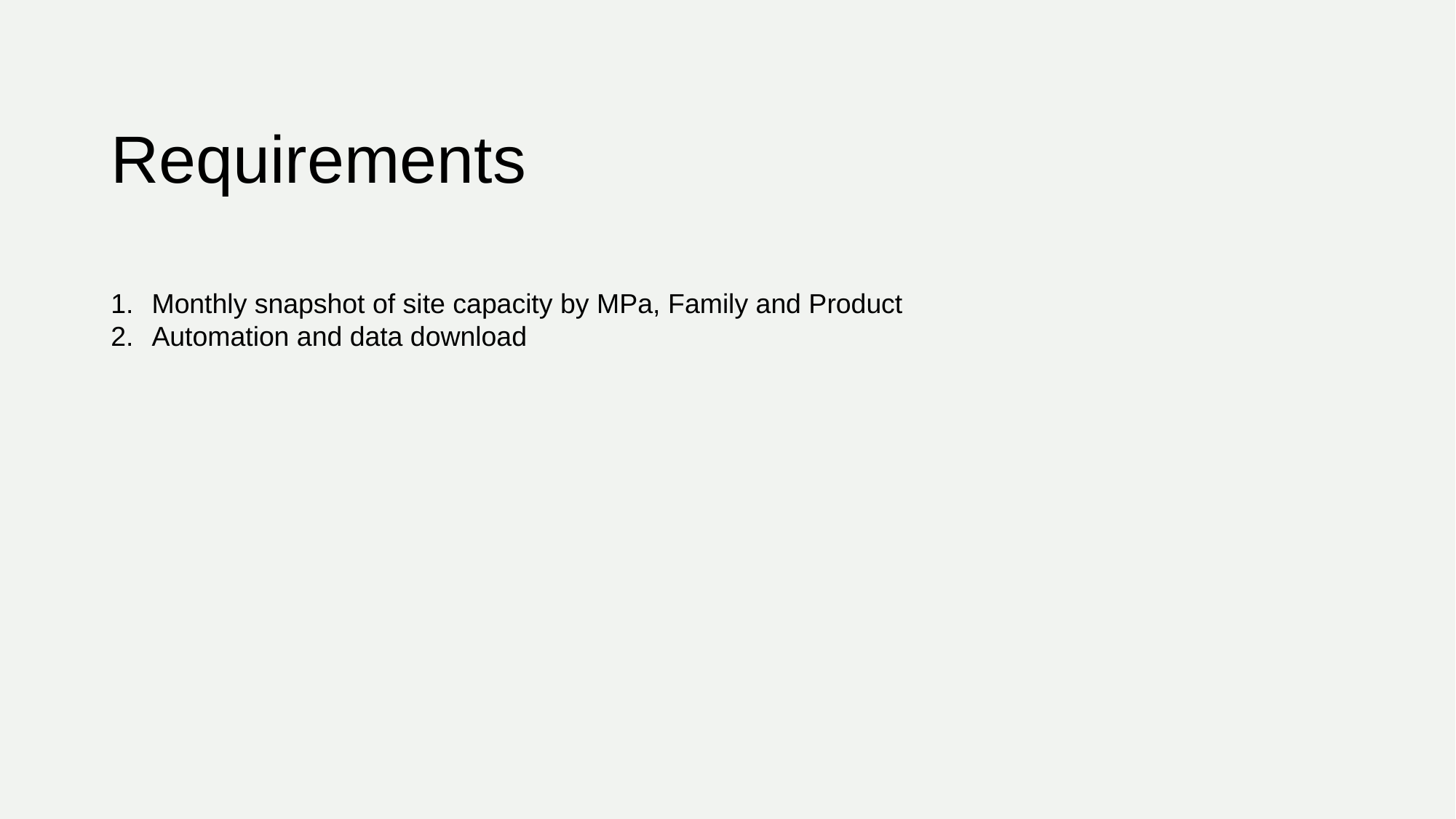

# Requirements

Monthly snapshot of site capacity by MPa, Family and Product
Automation and data download